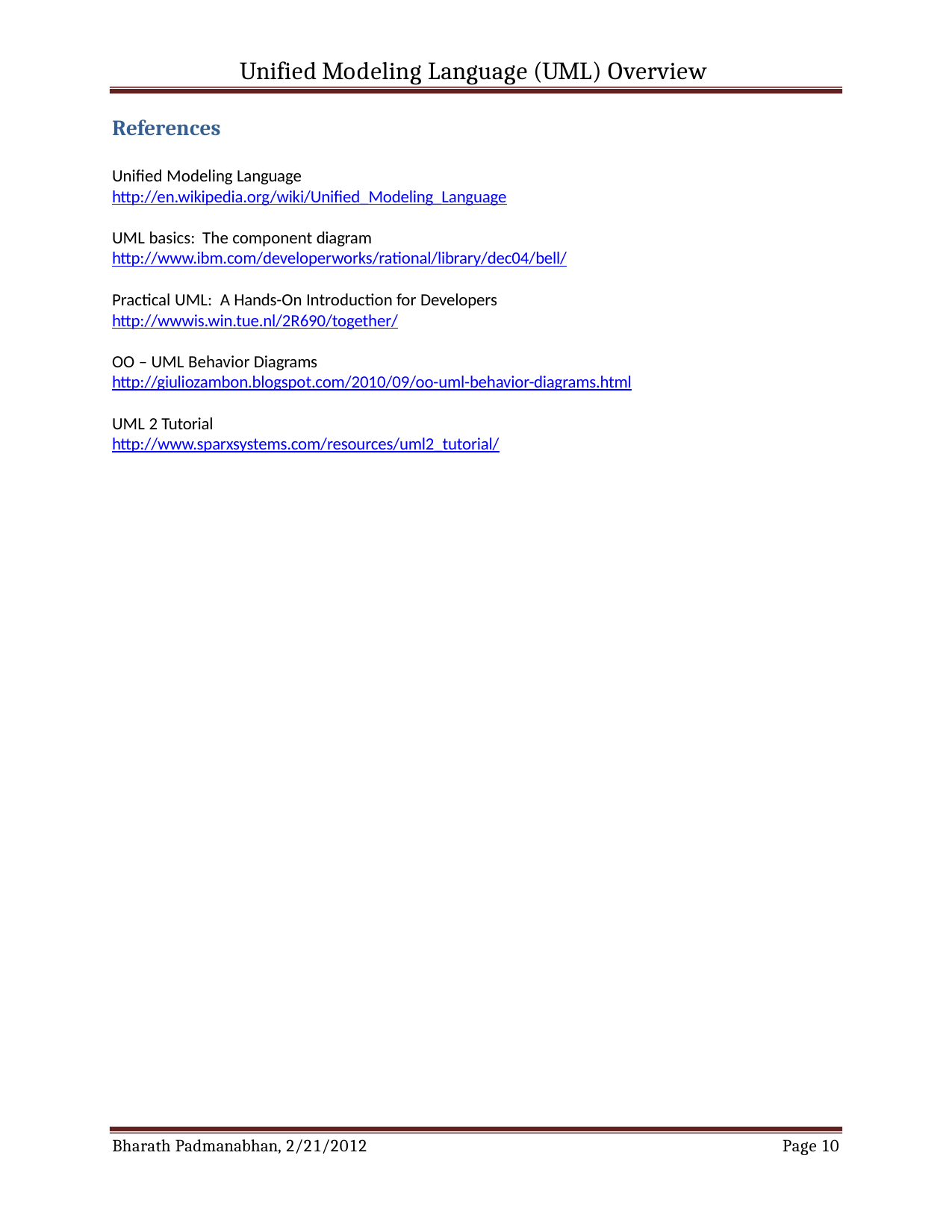

Unified Modeling Language (UML) Overview

References

Unified Modeling Language http://en.wikipedia.org/wiki/Unified_Modeling_Language

UML basics: The component diagram http://www.ibm.com/developerworks/rational/library/dec04/bell/

Practical UML: A Hands-On Introduction for Developers http://wwwis.win.tue.nl/2R690/together/

OO – UML Behavior Diagrams http://giuliozambon.blogspot.com/2010/09/oo-uml-behavior-diagrams.html

UML 2 Tutorial http://www.sparxsystems.com/resources/uml2_tutorial/

Bharath Padmanabhan, 2/21/2012
Page 10